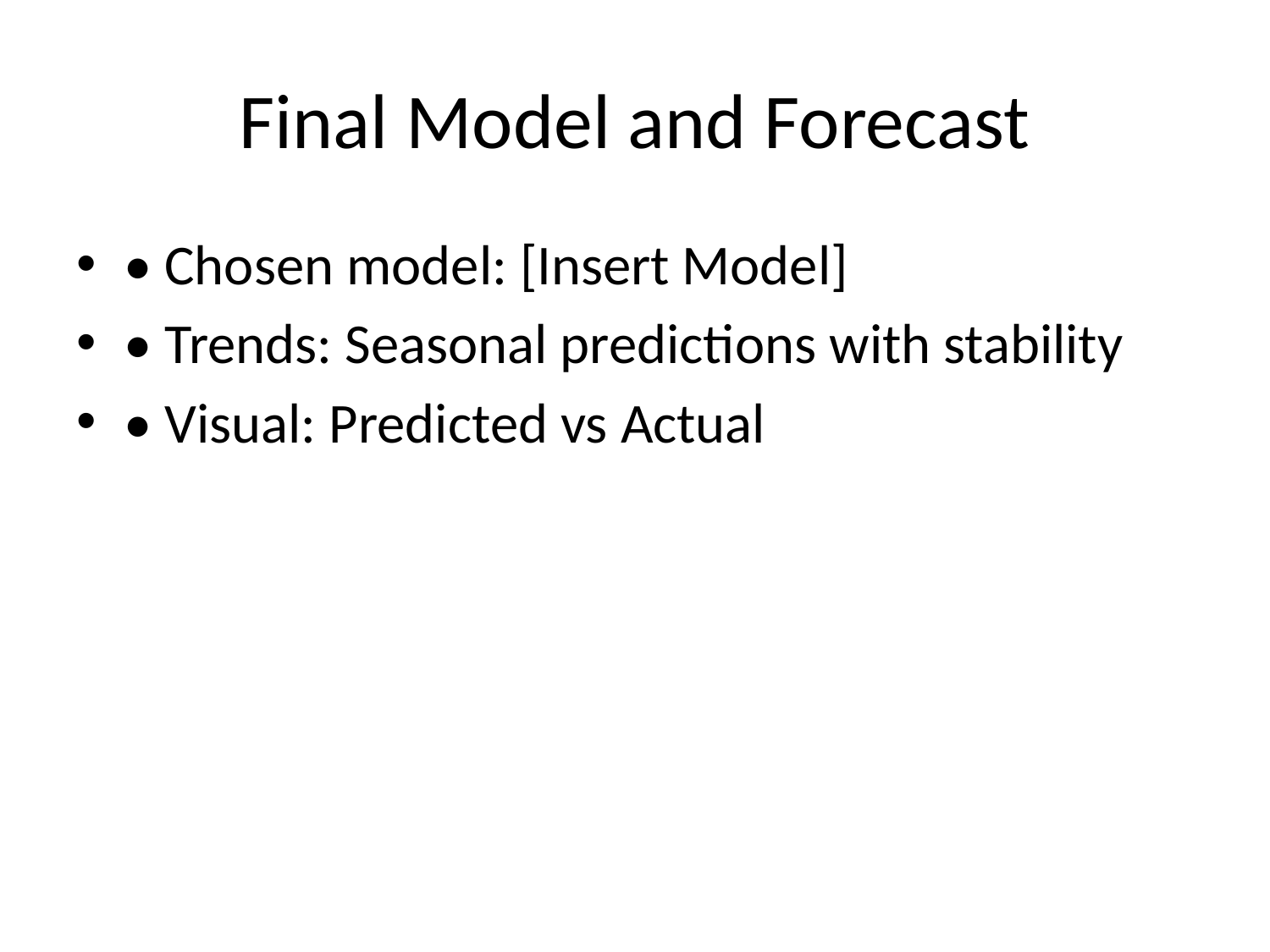

# Final Model and Forecast
• Chosen model: [Insert Model]
• Trends: Seasonal predictions with stability
• Visual: Predicted vs Actual